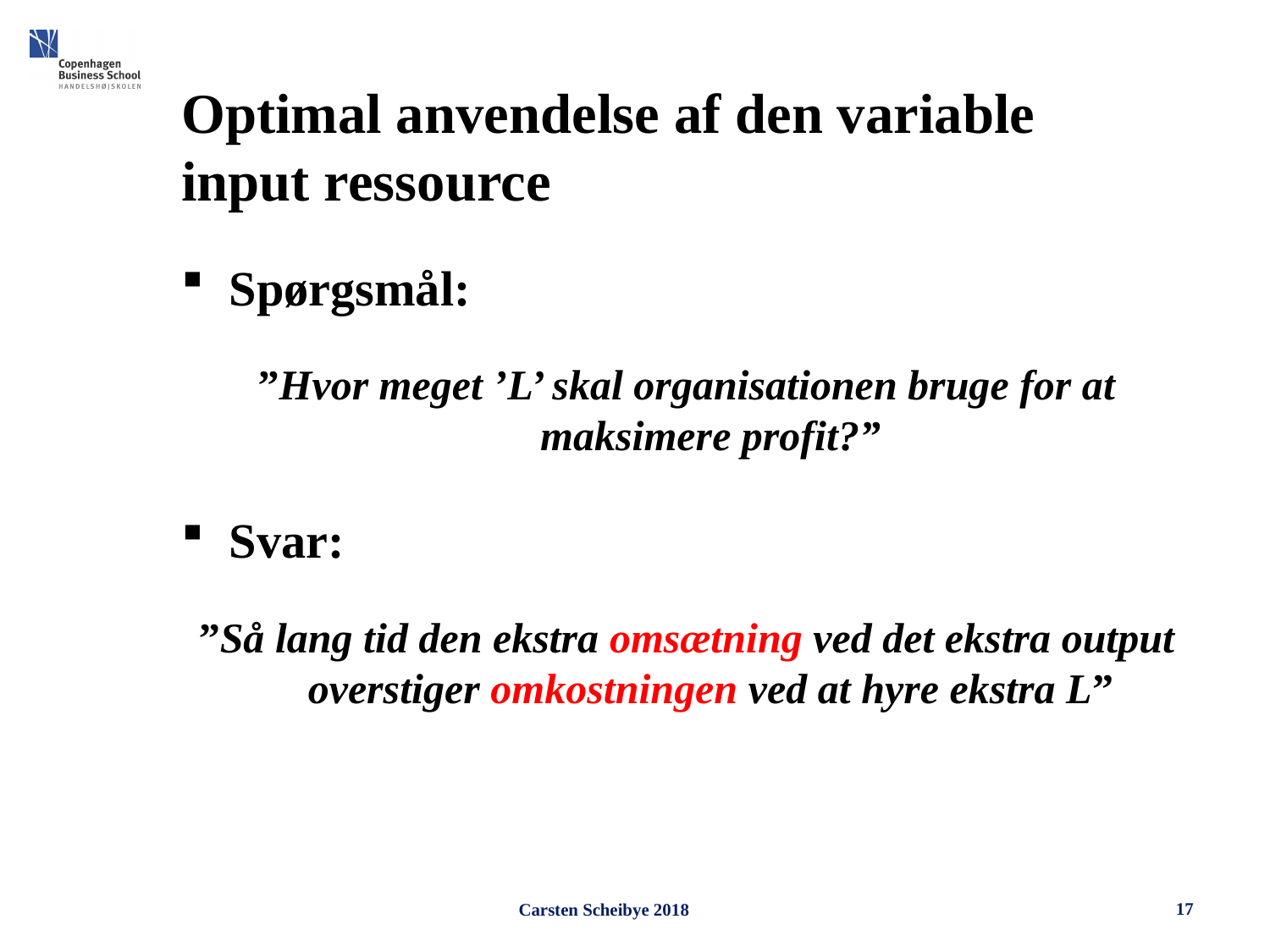

Optimal anvendelse af den variable input ressource
Spørgsmål:
”Hvor meget ’L’ skal organisationen bruge for at maksimere profit?”
Svar:
”Så lang tid den ekstra omsætning ved det ekstra output overstiger omkostningen ved at hyre ekstra L”
17
Carsten Scheibye 2018